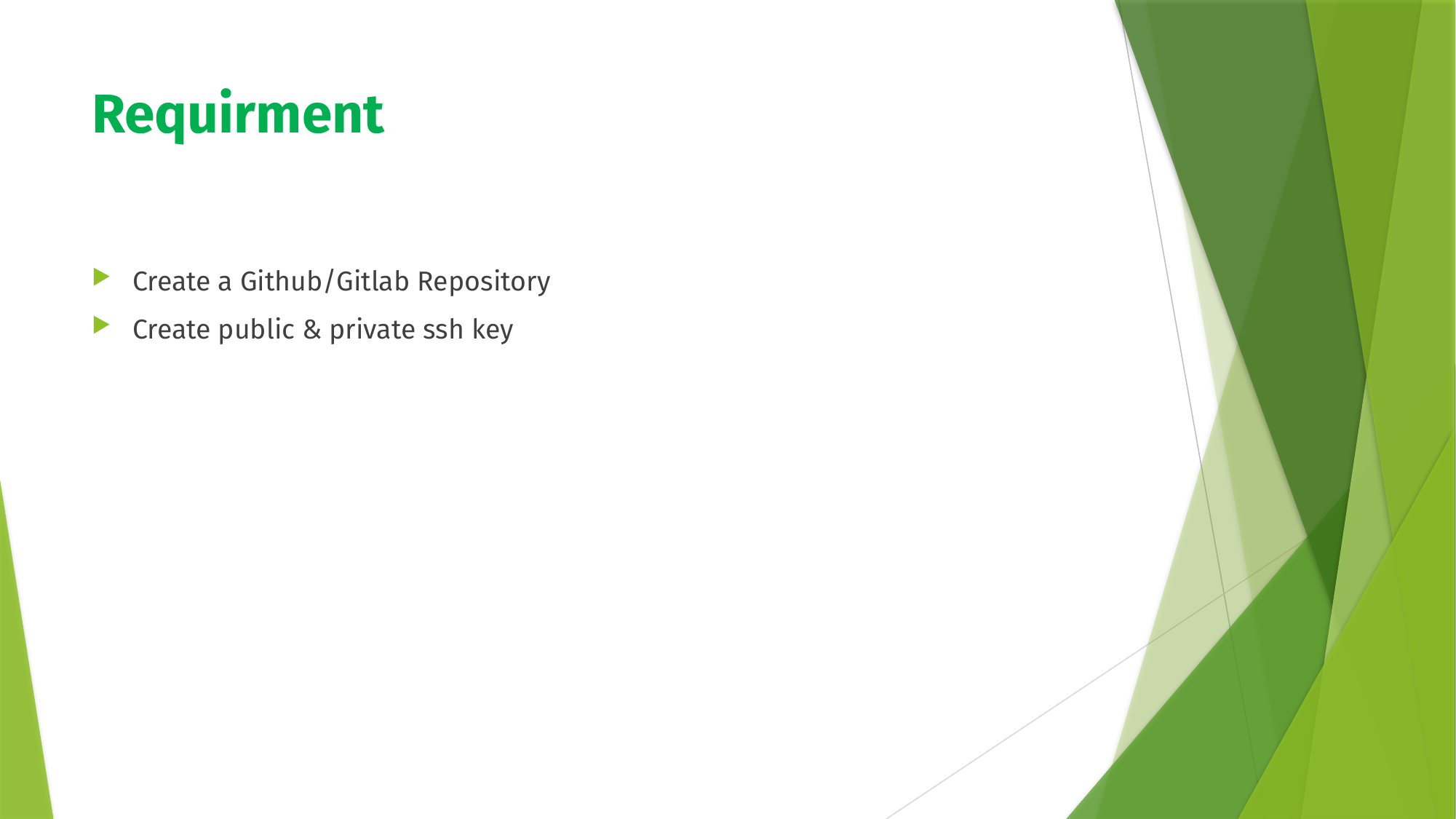

# Requirment
Create a Github/Gitlab Repository
Create public & private ssh key